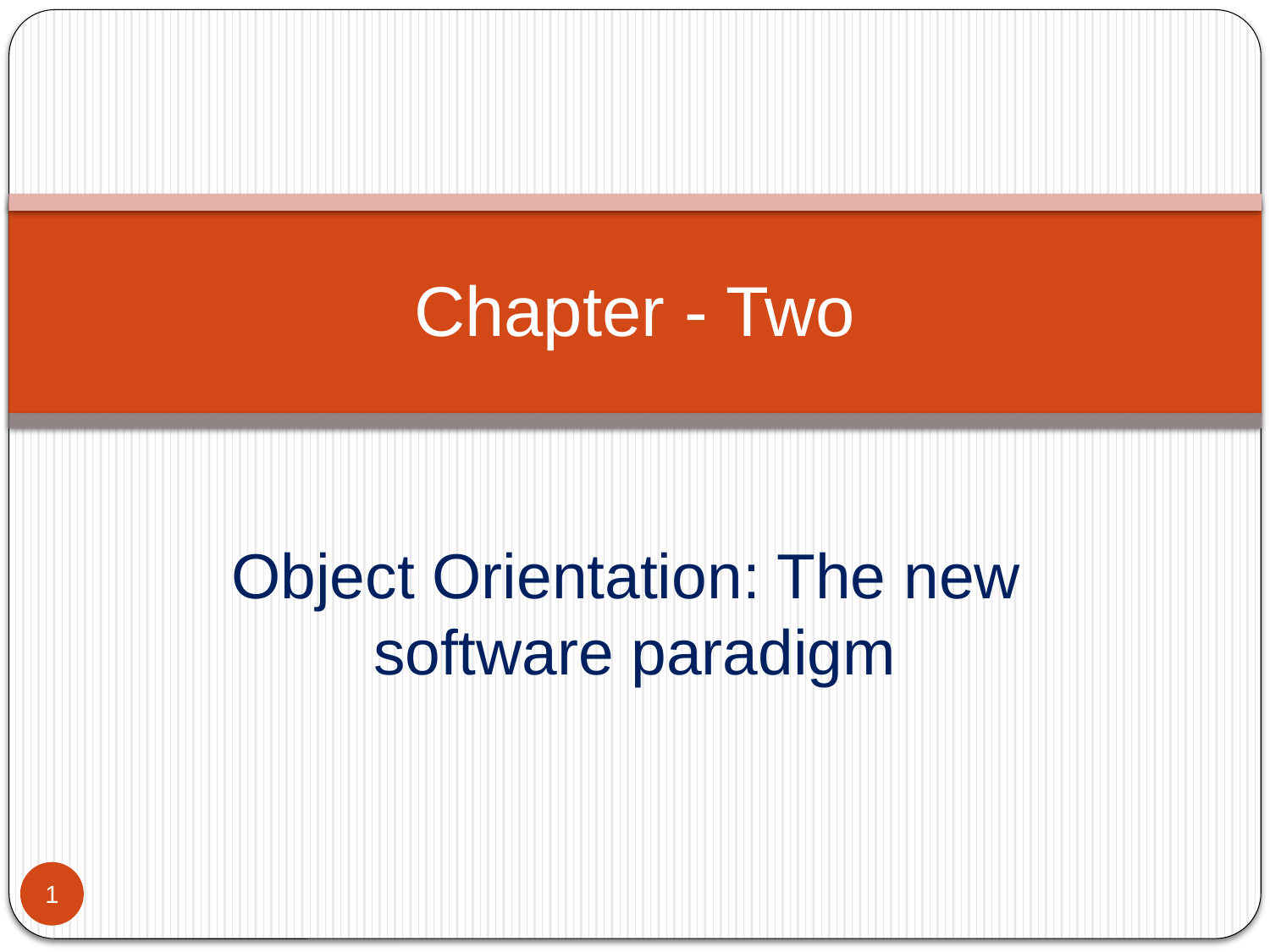

# Chapter - Two
Object Orientation: The new  software paradigm
1